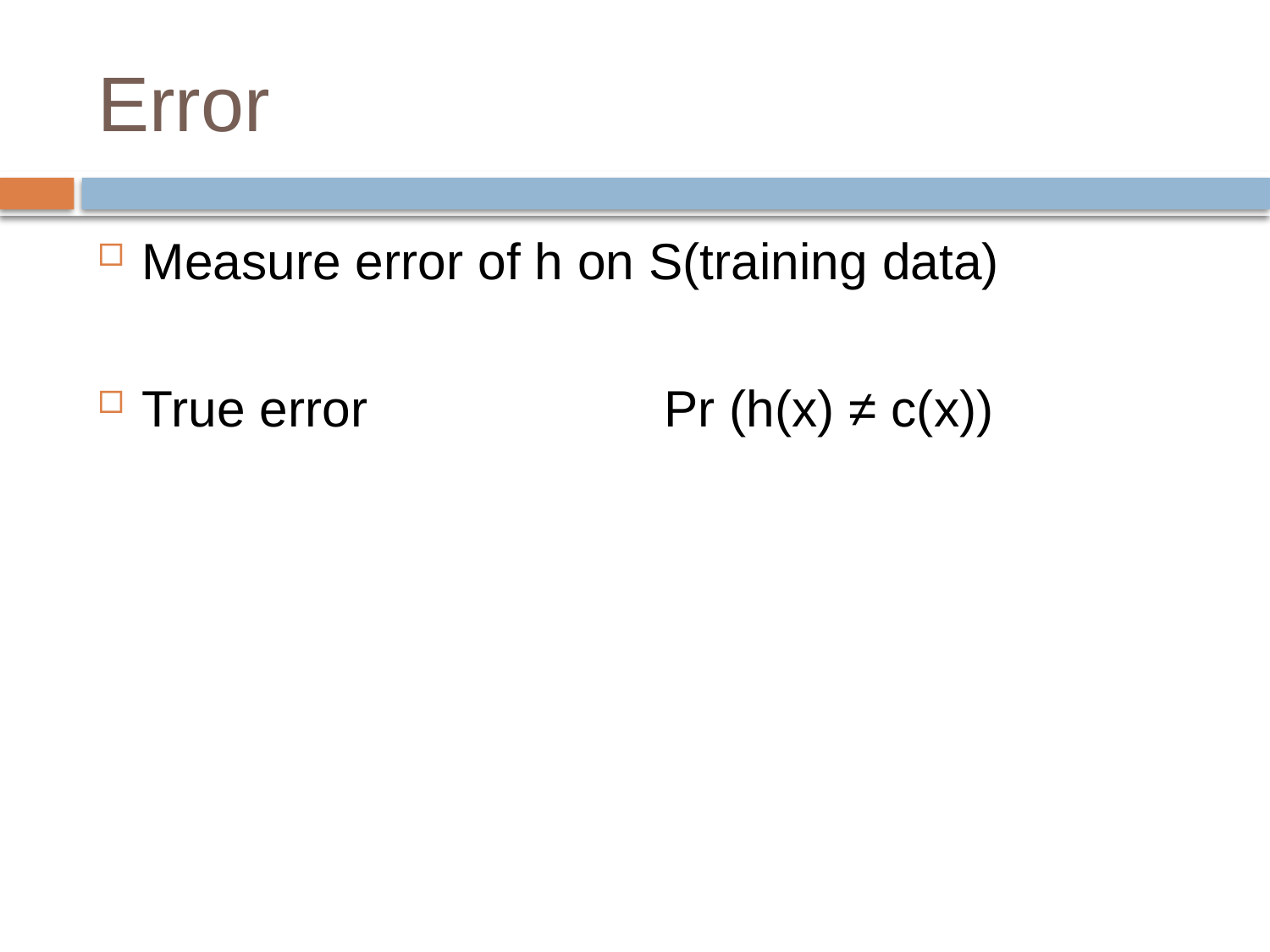

# Error
Measure error of h on S(training data)

True error			 Pr (h(x) ≠ c(x))